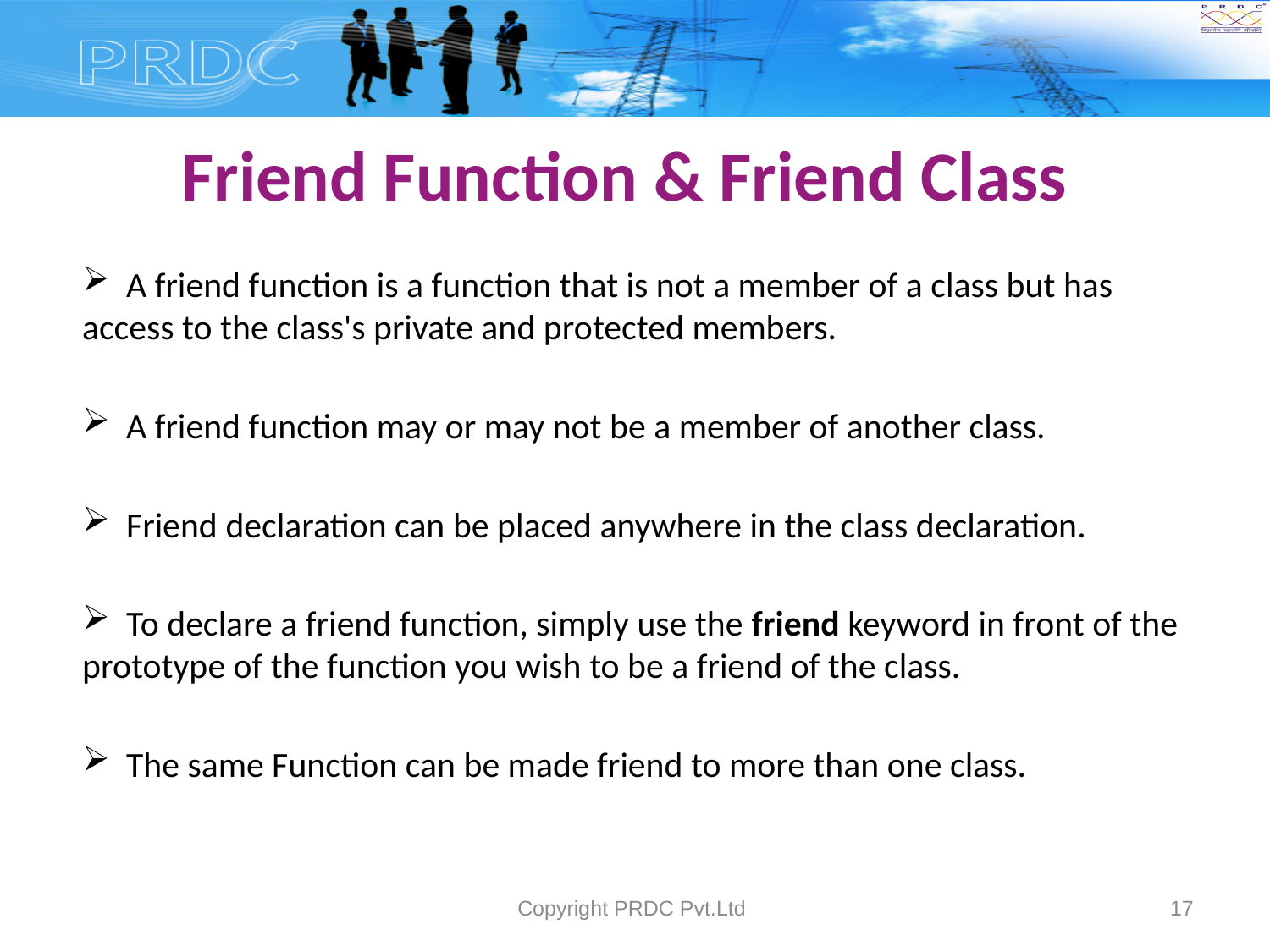

# Friend Function & Friend Class

  A friend function is a function that is not a member of a class but has access to the class's private and protected members.

  A friend function may or may not be a member of another class.

  Friend declaration can be placed anywhere in the class declaration.

  To declare a friend function, simply use the friend keyword in front of the prototype of the function you wish to be a friend of the class.

  The same Function can be made friend to more than one class.

Copyright PRDC Pvt.Ltd
17